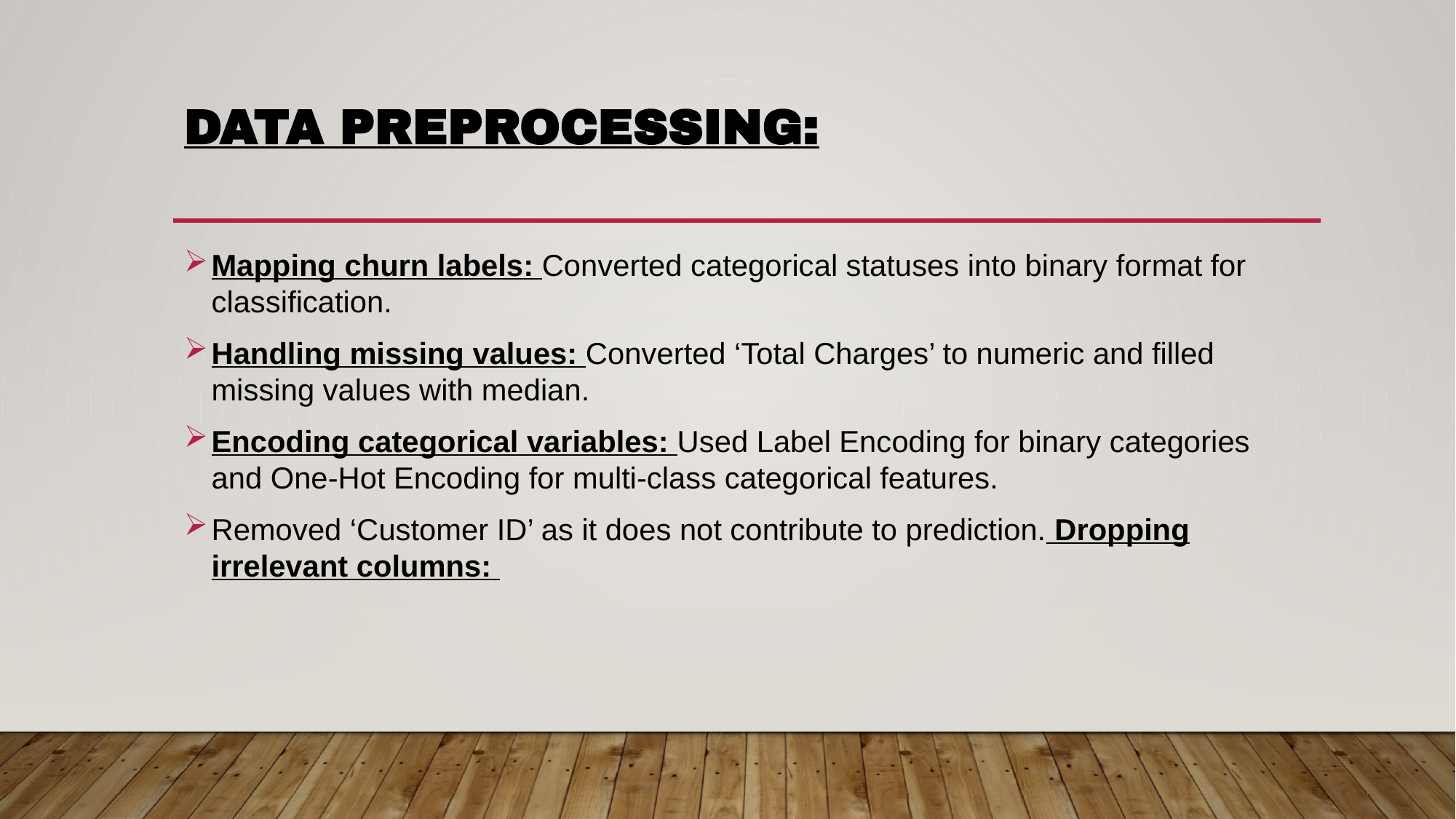

# Data Preprocessing:
Mapping churn labels: Converted categorical statuses into binary format for classification.
Handling missing values: Converted ‘Total Charges’ to numeric and filled missing values with median.
Encoding categorical variables: Used Label Encoding for binary categories and One-Hot Encoding for multi-class categorical features.
Removed ‘Customer ID’ as it does not contribute to prediction. Dropping irrelevant columns: